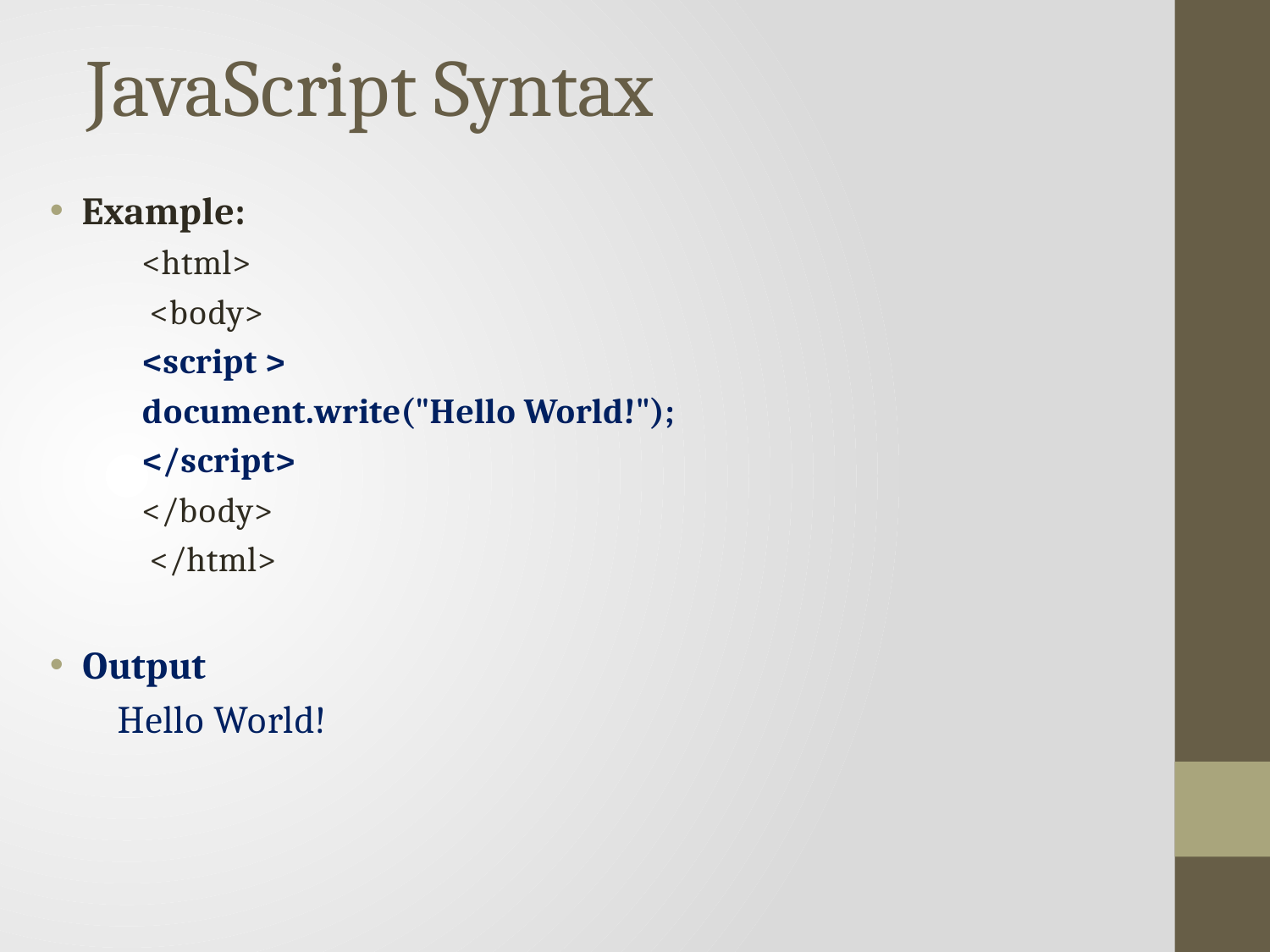

# JavaScript Syntax
Example:
<html>
 <body>
<script >
document.write("Hello World!");
</script>
</body>
 </html>

Output
        Hello World!